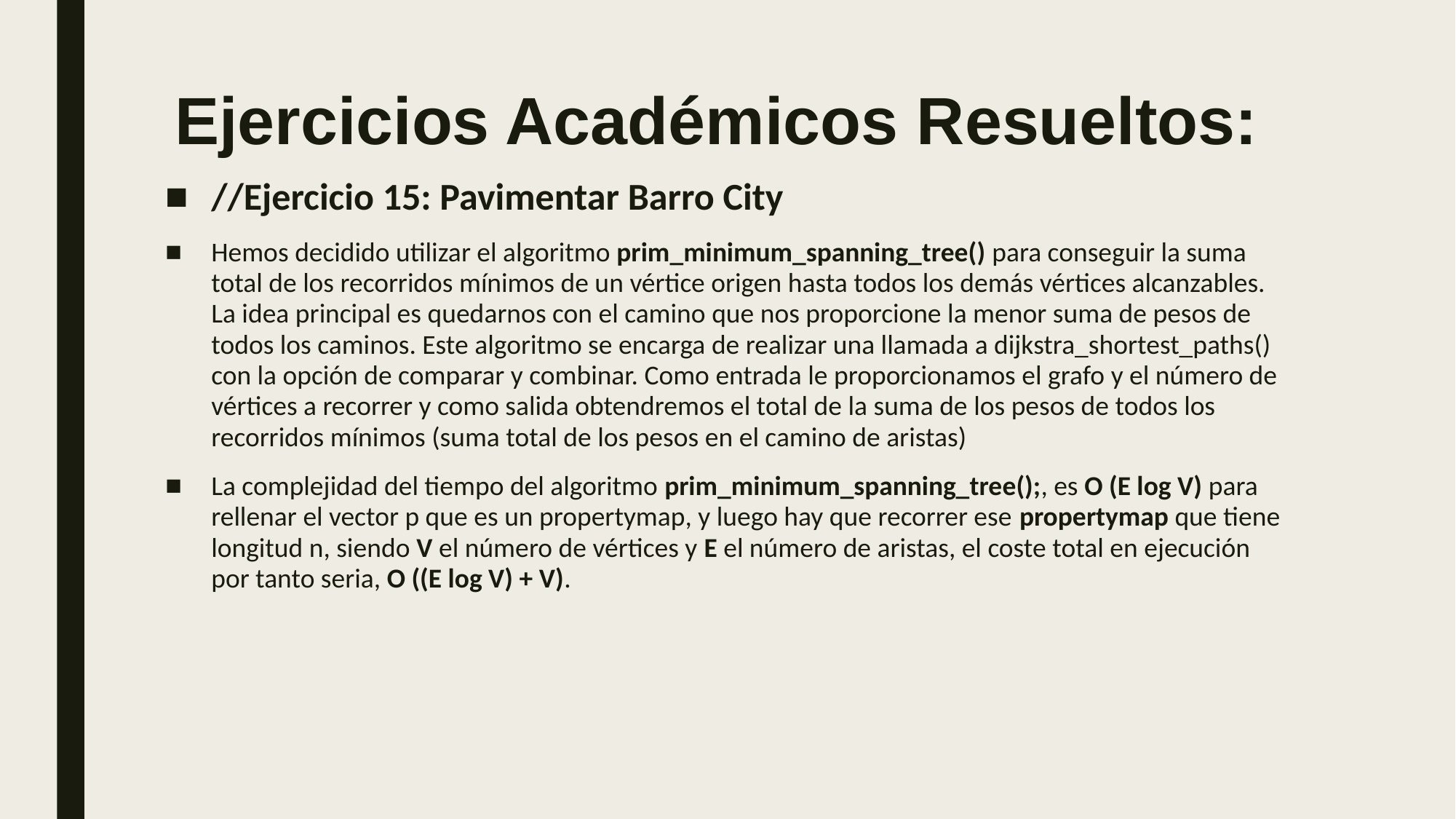

# Ejercicios Académicos Resueltos:
//Ejercicio 15: Pavimentar Barro City
Hemos decidido utilizar el algoritmo prim_minimum_spanning_tree() para conseguir la suma total de los recorridos mínimos de un vértice origen hasta todos los demás vértices alcanzables. La idea principal es quedarnos con el camino que nos proporcione la menor suma de pesos de todos los caminos. Este algoritmo se encarga de realizar una llamada a dijkstra_shortest_paths() con la opción de comparar y combinar. Como entrada le proporcionamos el grafo y el número de vértices a recorrer y como salida obtendremos el total de la suma de los pesos de todos los recorridos mínimos (suma total de los pesos en el camino de aristas)
La complejidad del tiempo del algoritmo prim_minimum_spanning_tree();, es O (E log V) para rellenar el vector p que es un propertymap, y luego hay que recorrer ese propertymap que tiene longitud n, siendo V el número de vértices y E el número de aristas, el coste total en ejecución por tanto seria, O ((E log V) + V).